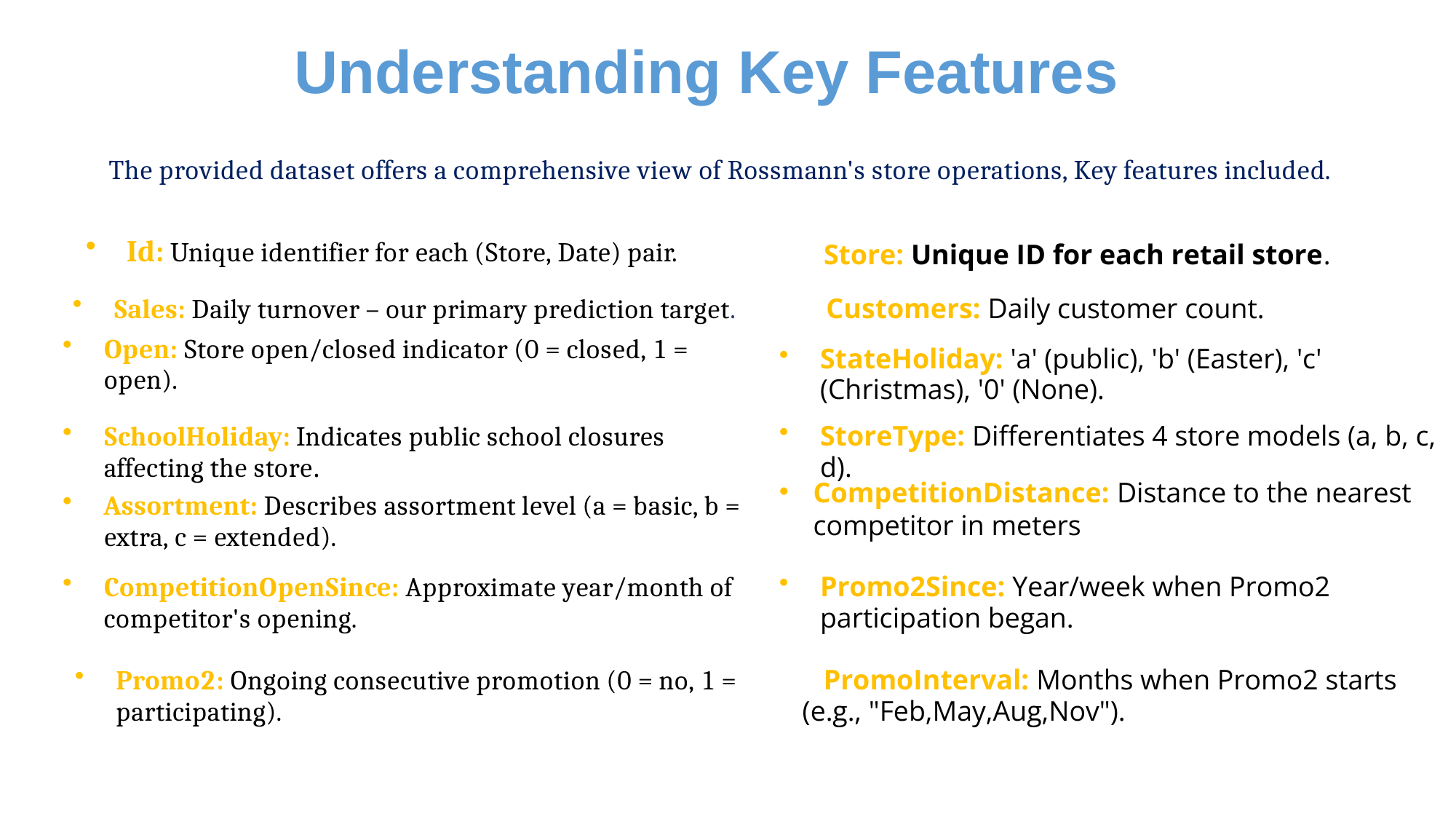

Understanding Key Features
The provided dataset offers a comprehensive view of Rossmann's store operations, Key features included.
Id: Unique identifier for each (Store, Date) pair.
     Store: Unique ID for each retail store.
     Customers: Daily customer count.
Sales: Daily turnover – our primary prediction target.
Open: Store open/closed indicator (0 = closed, 1 = open).
StateHoliday: 'a' (public), 'b' (Easter), 'c' (Christmas), '0' (None).
StoreType: Differentiates 4 store models (a, b, c, d).
SchoolHoliday: Indicates public school closures affecting the store.
CompetitionDistance: Distance to the nearest   competitor in meters
Assortment: Describes assortment level (a = basic, b = extra, c = extended).
CompetitionOpenSince: Approximate year/month of competitor's opening.
Promo2Since: Year/week when Promo2 participation began.
Promo2: Ongoing consecutive promotion (0 = no, 1 = participating).
   PromoInterval: Months when Promo2 starts (e.g., "Feb,May,Aug,Nov").